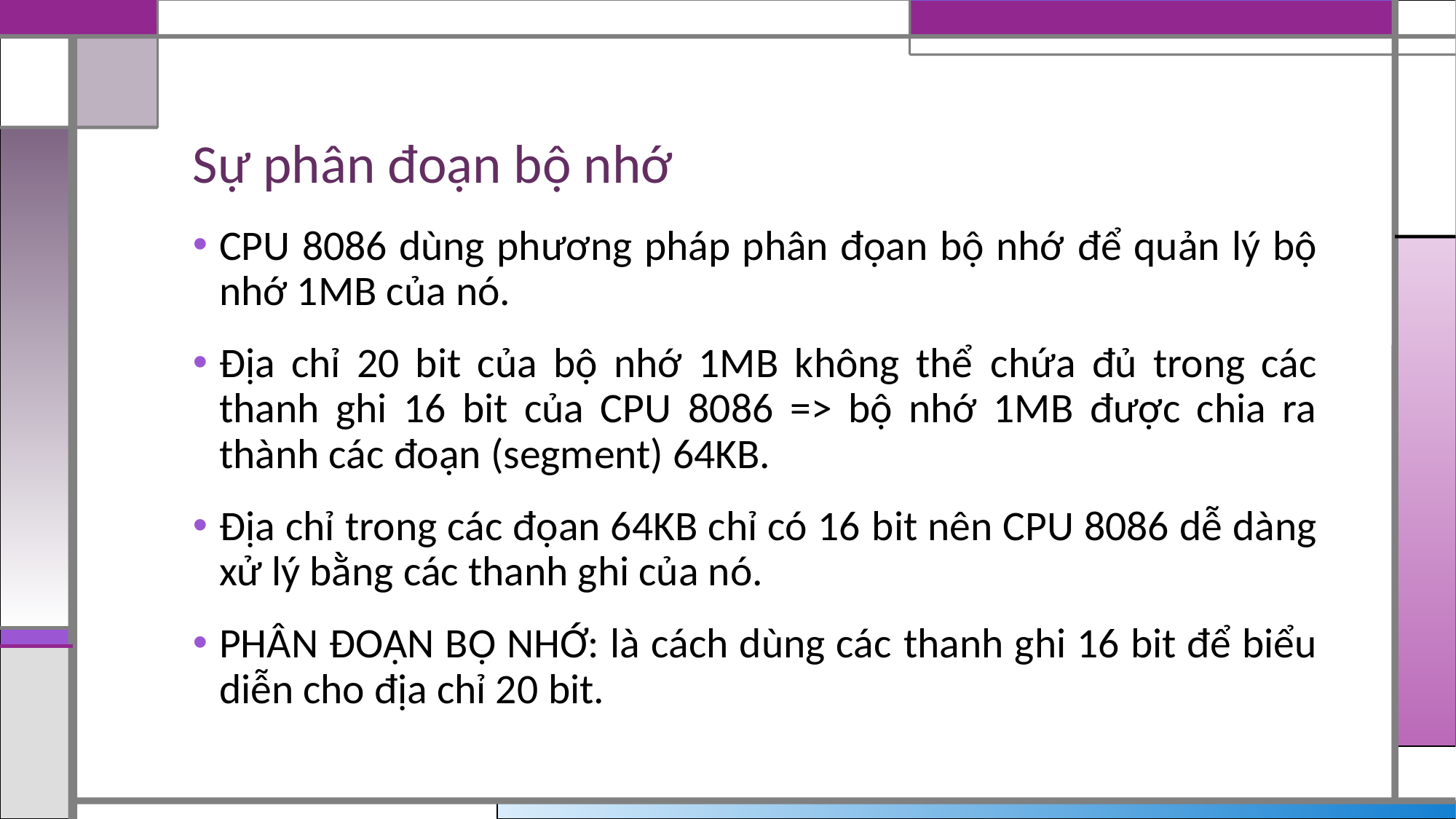

# Sự phân đoạn bộ nhớ
CPU 8086 dùng phương pháp phân đọan bộ nhớ để quản lý bộ nhớ 1MB của nó.
Địa chỉ 20 bit của bộ nhớ 1MB không thể chứa đủ trong các thanh ghi 16 bit của CPU 8086 => bộ nhớ 1MB được chia ra thành các đoạn (segment) 64KB.
Địa chỉ trong các đọan 64KB chỉ có 16 bit nên CPU 8086 dễ dàng xử lý bằng các thanh ghi của nó.
PHÂN ĐOẠN BỘ NHỚ: là cách dùng các thanh ghi 16 bit để biểu diễn cho địa chỉ 20 bit.